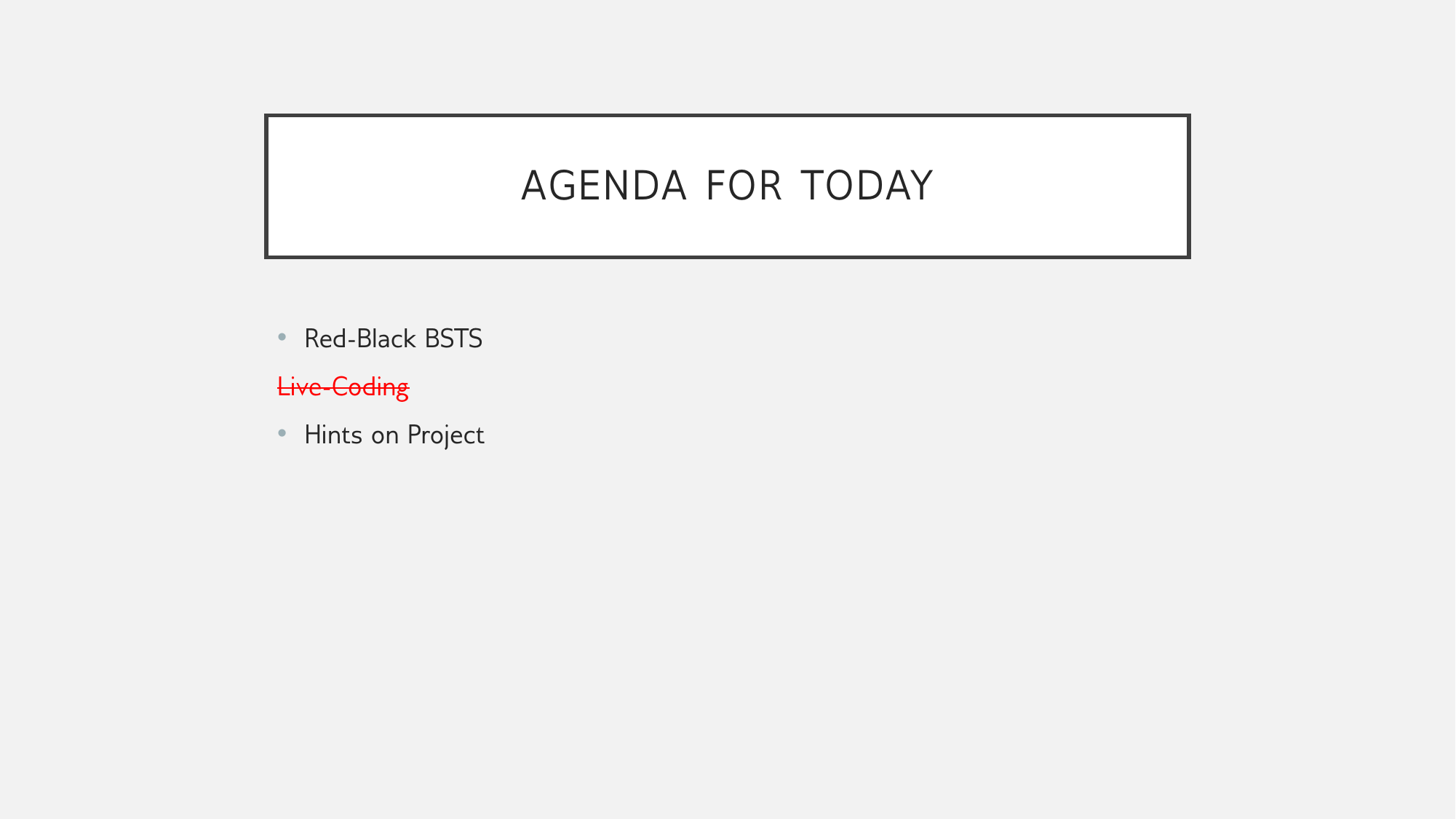

# Agenda for Today
Red-Black BSTS
Live-Coding
Hints on Project